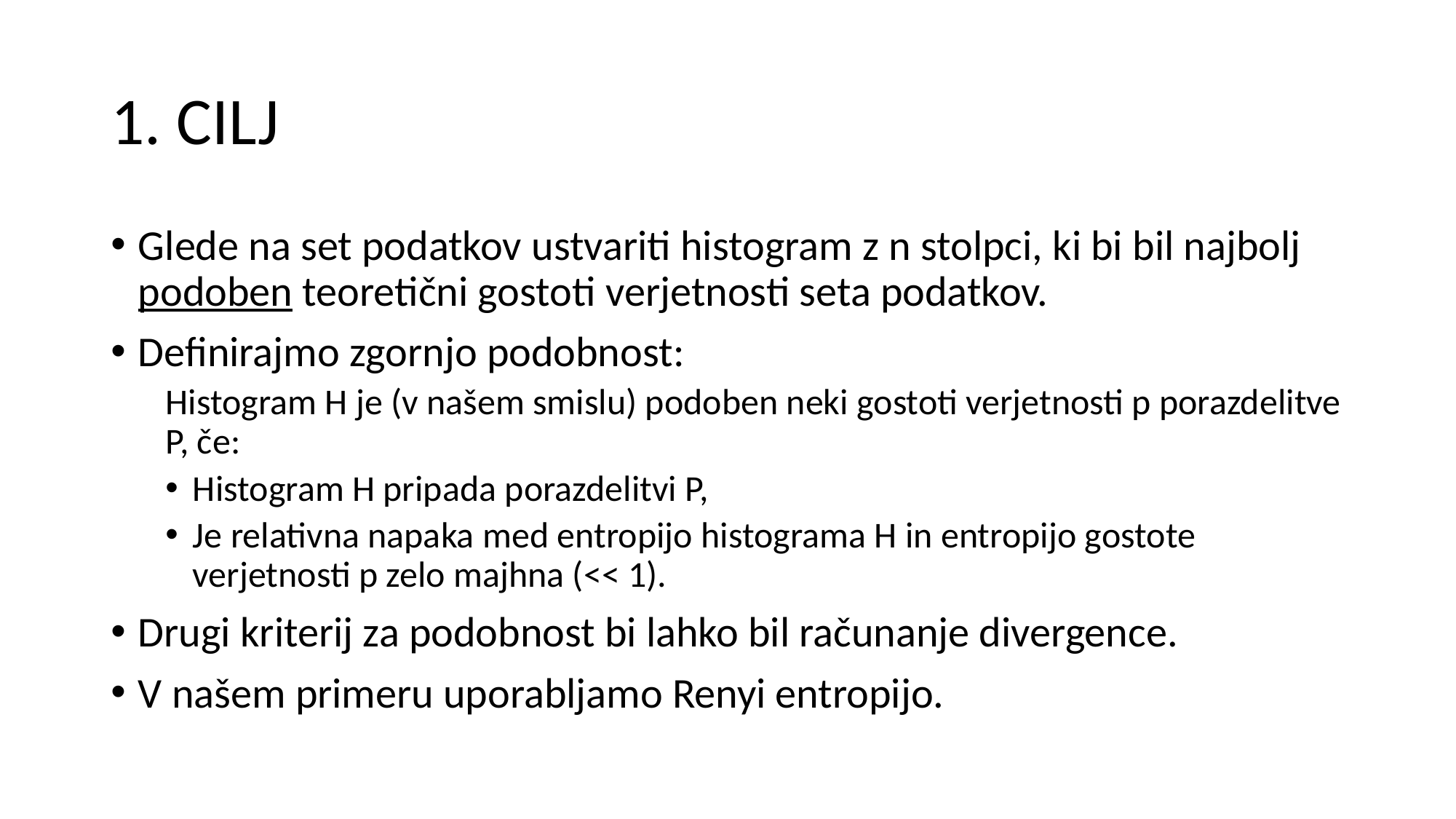

# 1. CILJ
Glede na set podatkov ustvariti histogram z n stolpci, ki bi bil najbolj podoben teoretični gostoti verjetnosti seta podatkov.
Definirajmo zgornjo podobnost:
Histogram H je (v našem smislu) podoben neki gostoti verjetnosti p porazdelitve P, če:
Histogram H pripada porazdelitvi P,
Je relativna napaka med entropijo histograma H in entropijo gostote verjetnosti p zelo majhna (<< 1).
Drugi kriterij za podobnost bi lahko bil računanje divergence.
V našem primeru uporabljamo Renyi entropijo.